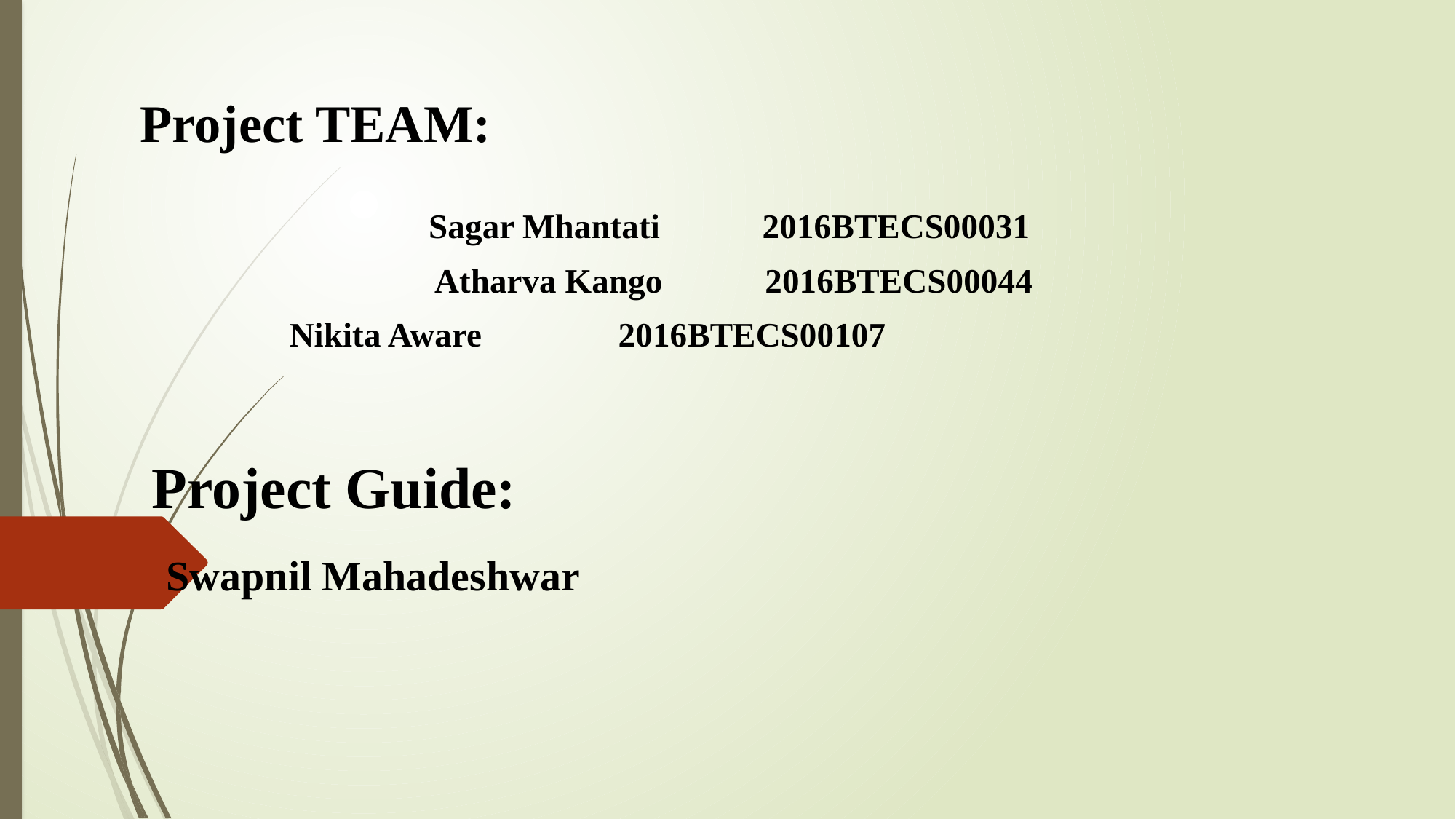

Project TEAM:

				  Sagar Mhantati            2016BTECS00031
				   Atharva Kango            2016BTECS00044
		     				     Nikita Aware                2016BTECS00107

Project Guide:
									 Swapnil Mahadeshwar